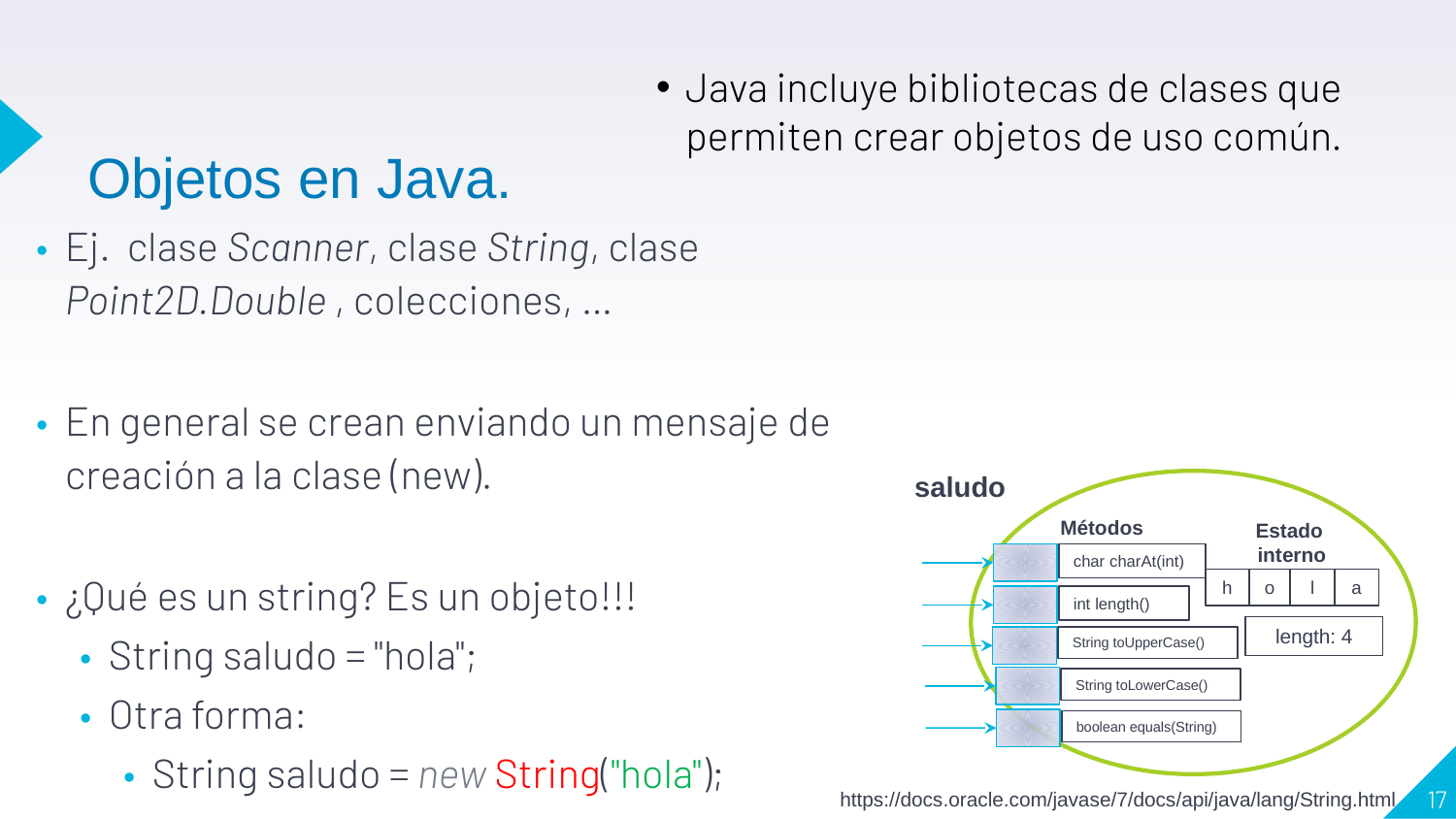

Java incluye bibliotecas de clases que permiten crear objetos de uso común.
# Objetos en Java.
Ej.  clase Scanner, clase String, clase Point2D.Double , colecciones, …

En general se crean enviando un mensaje de creación a la clase (new).

¿Qué es un string? Es un objeto!!!
String saludo = "hola";
Otra forma:
String saludo = new String("hola");

saludo

Métodos
Estado
 interno

char charAt(int)
h
o
l
length: 4
a

int length()

String toUpperCase()

String toLowerCase()

boolean equals(String)
17
https://docs.oracle.com/javase/7/docs/api/java/lang/String.html